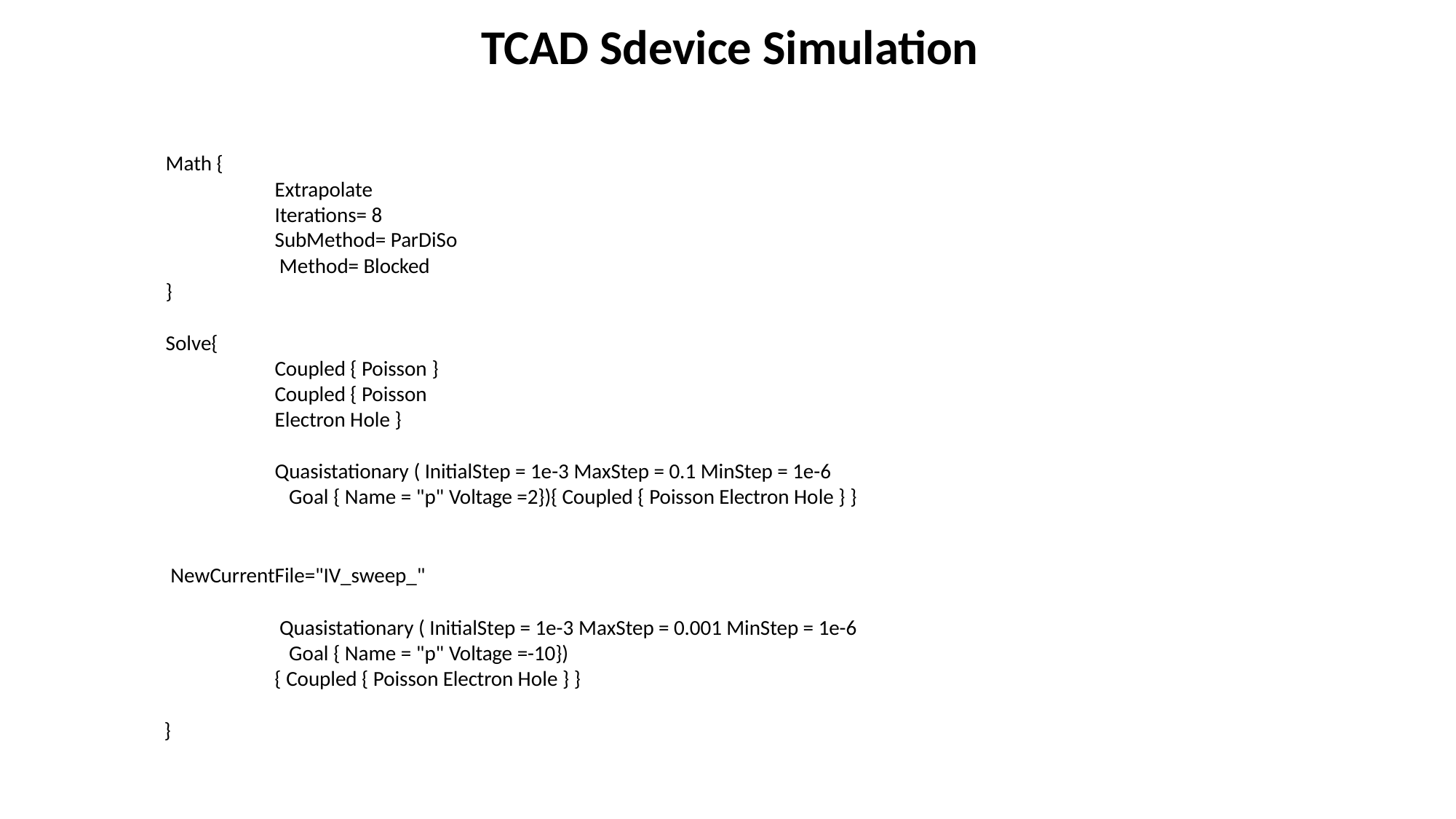

# TCAD Sdevice Simulation
Math {
Extrapolate  Iterations= 8  SubMethod= ParDiSo  Method= Blocked
}

Solve{
Coupled { Poisson }
Coupled { Poisson Electron Hole }

Quasistationary ( InitialStep = 1e-3 MaxStep = 0.1 MinStep = 1e-6  Goal { Name = "p" Voltage =2}){ Coupled { Poisson Electron Hole } }

NewCurrentFile="IV_sweep_"

Quasistationary ( InitialStep = 1e-3 MaxStep = 0.001 MinStep = 1e-6  Goal { Name = "p" Voltage =-10})
{ Coupled { Poisson Electron Hole } }

}